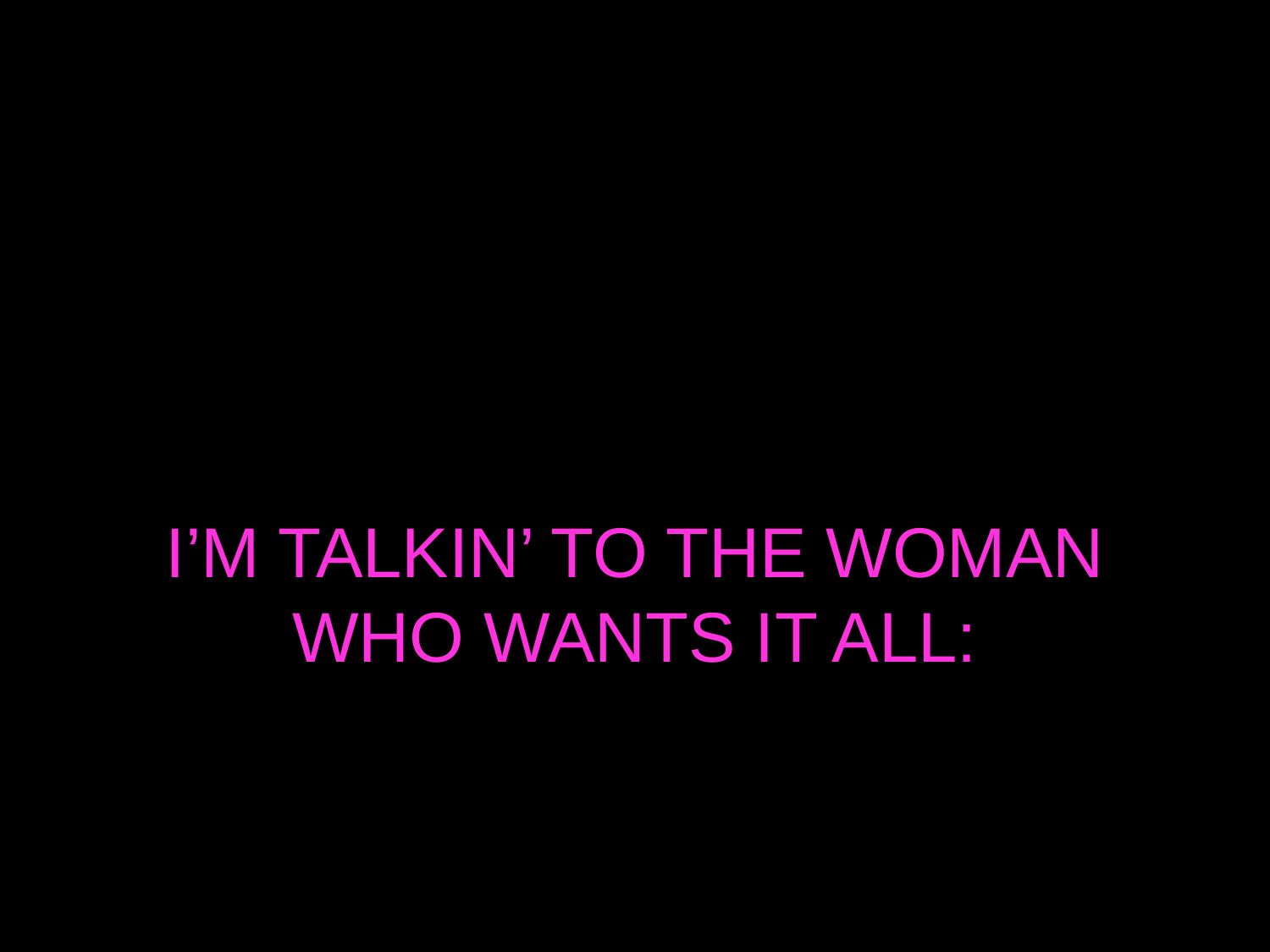

# I’M TALKIN’ TO THE WOMAN WHO WANTS IT ALL: